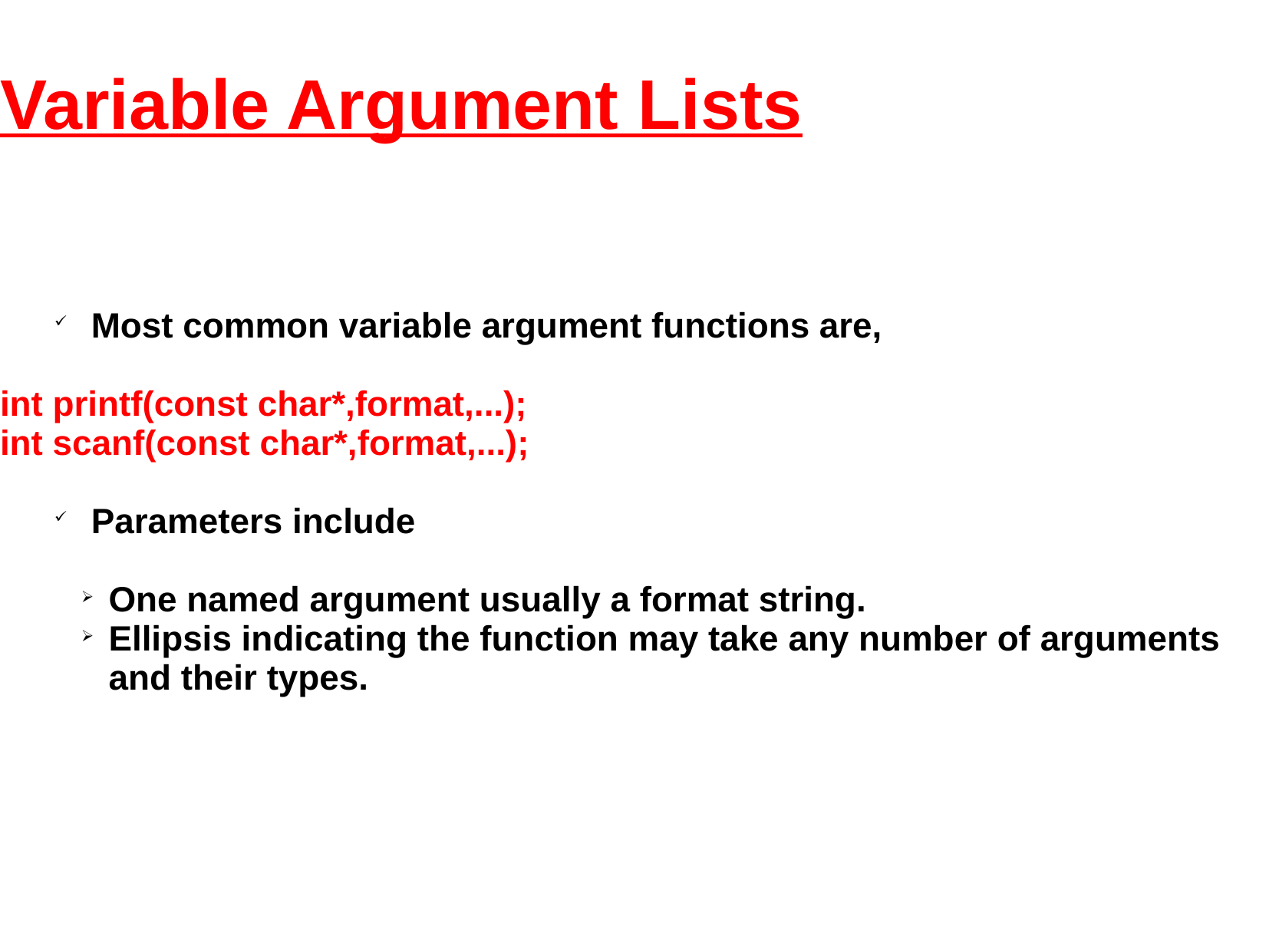

Variable Argument Lists
 Most common variable argument functions are,

int printf(const char*,format,...);
int scanf(const char*,format,...);

 Parameters include

One named argument usually a format string.
Ellipsis indicating the function may take any number of arguments and their types.